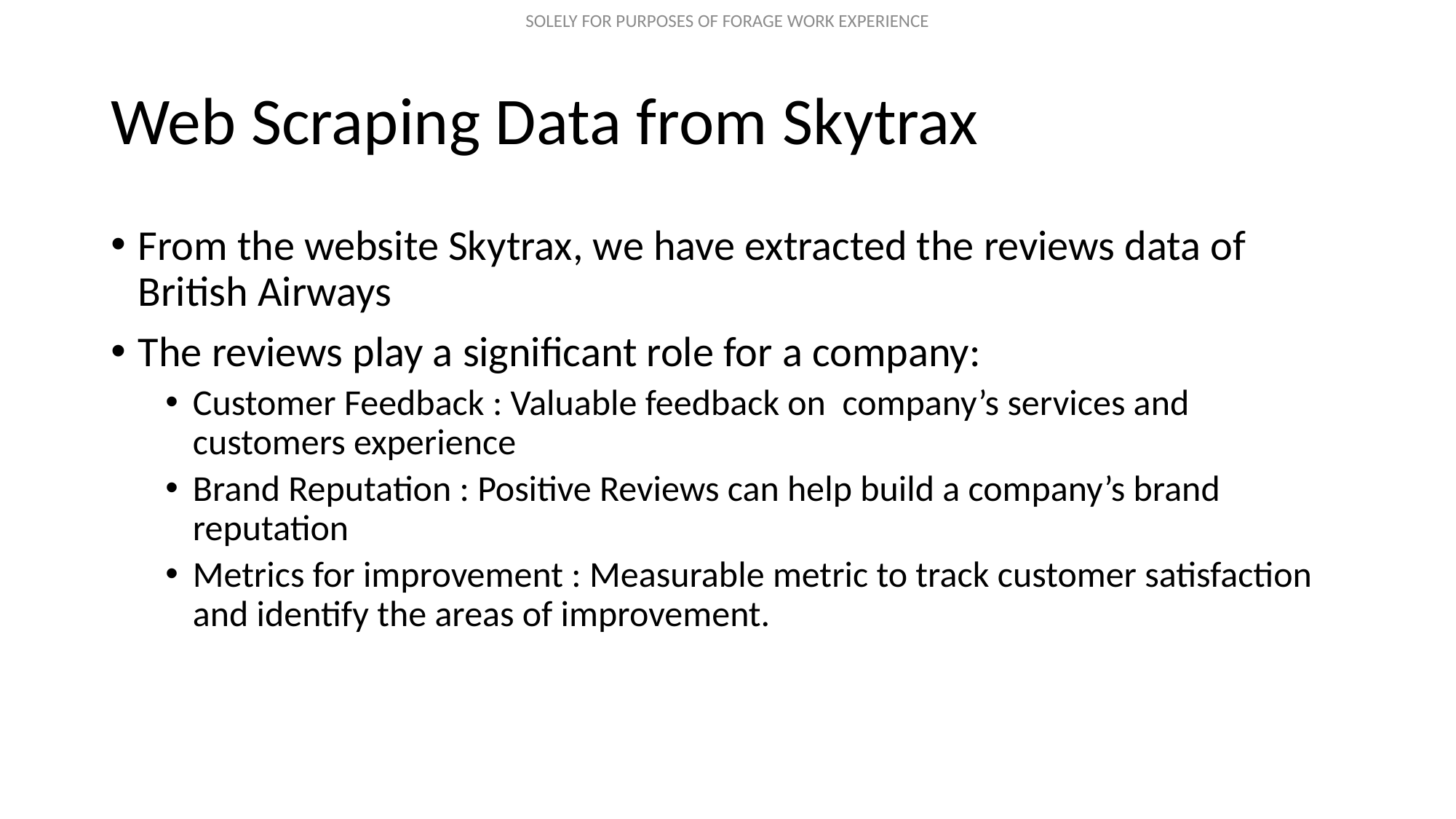

# Web Scraping Data from Skytrax
From the website Skytrax, we have extracted the reviews data of British Airways
The reviews play a significant role for a company:
Customer Feedback : Valuable feedback on  company’s services and customers experience
Brand Reputation : Positive Reviews can help build a company’s brand reputation
Metrics for improvement : Measurable metric to track customer satisfaction and identify the areas of improvement.